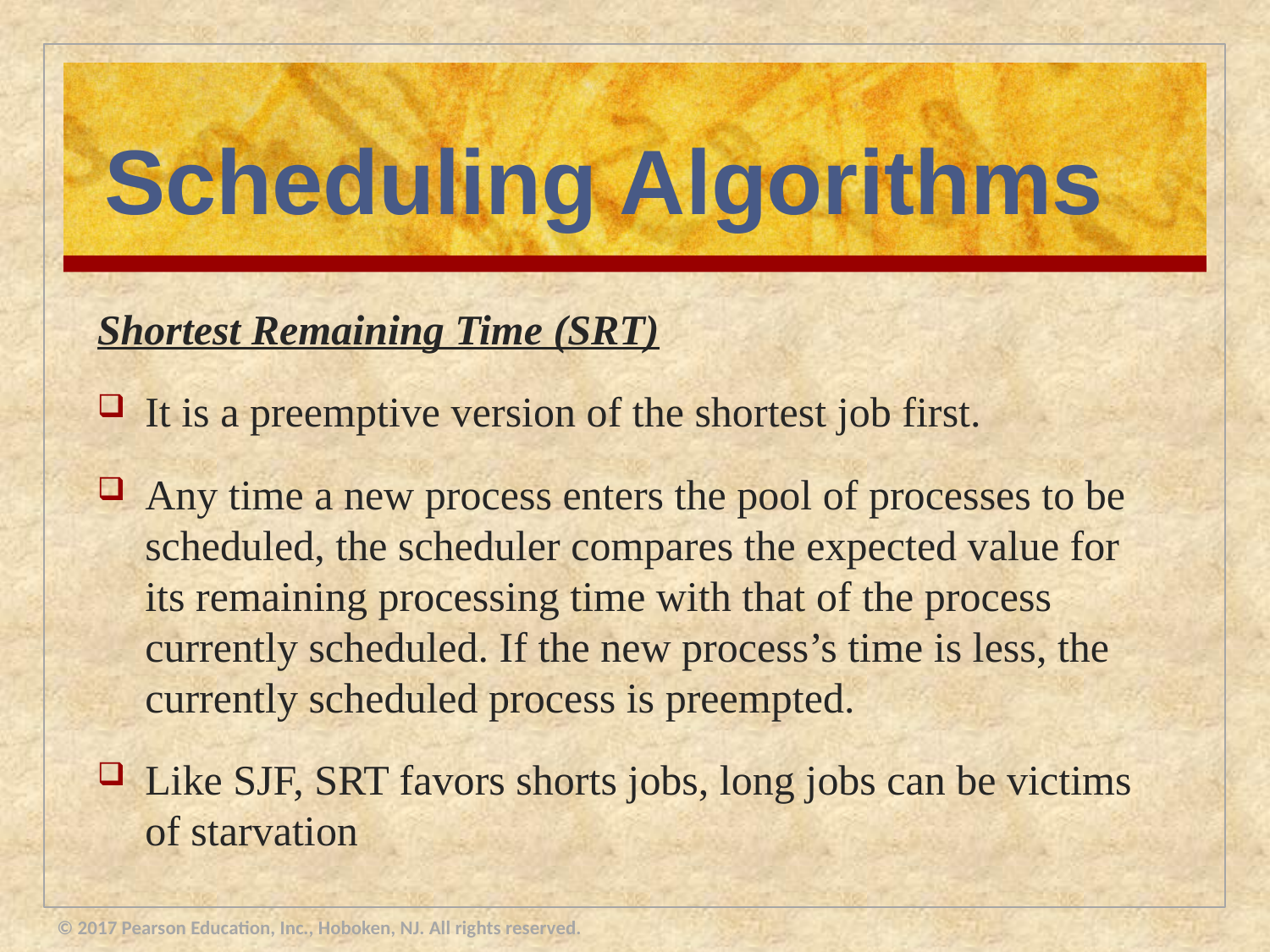

# Scheduling Algorithms
Shortest Remaining Time (SRT)
It is a preemptive version of the shortest job first.
Any time a new process enters the pool of processes to be scheduled, the scheduler compares the expected value for its remaining processing time with that of the process currently scheduled. If the new process’s time is less, the currently scheduled process is preempted.
Like SJF, SRT favors shorts jobs, long jobs can be victims of starvation
© 2017 Pearson Education, Inc., Hoboken, NJ. All rights reserved.